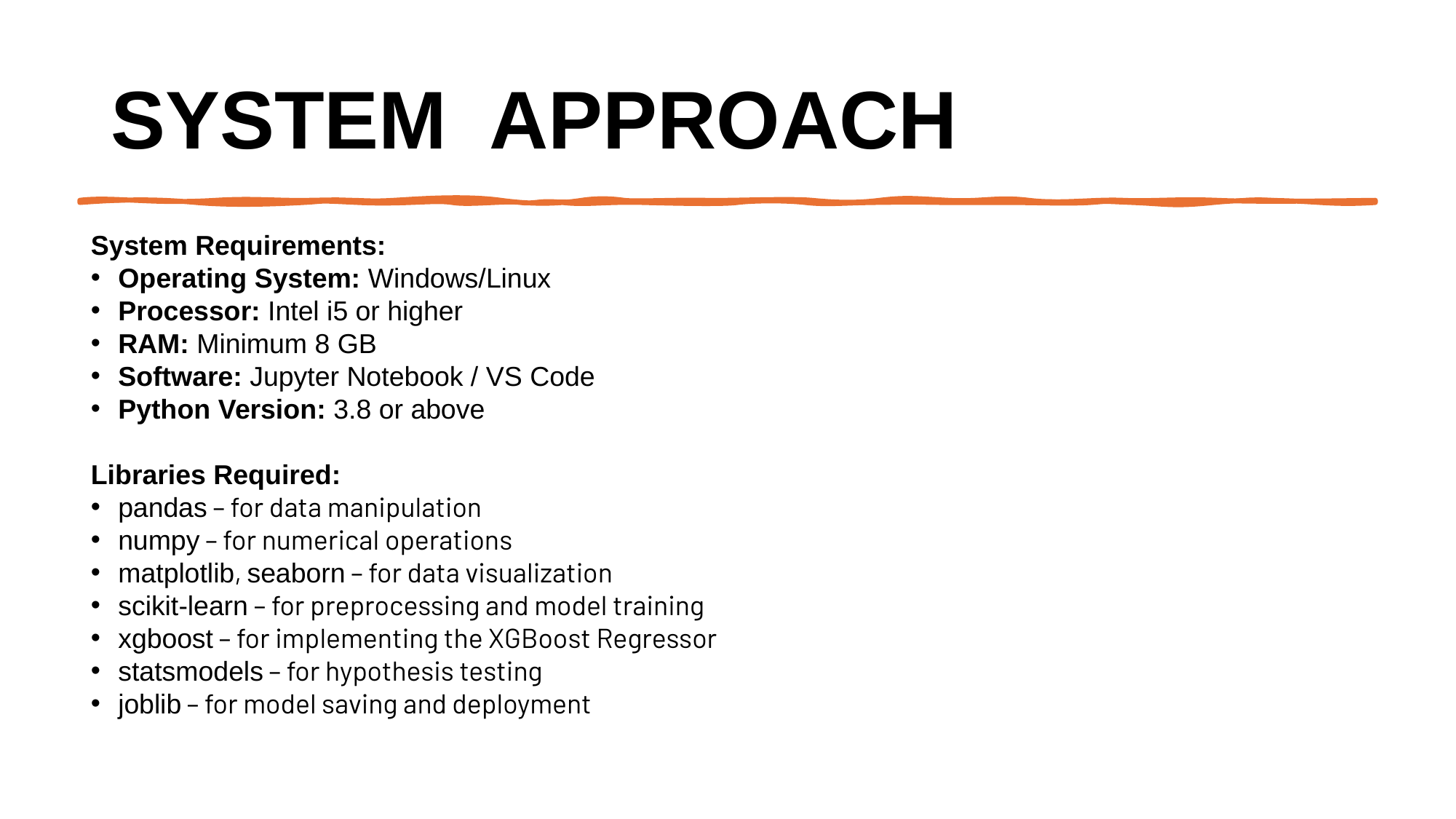

# System  Approach

System Requirements:
Operating System: Windows/Linux
Processor: Intel i5 or higher
RAM: Minimum 8 GB
Software: Jupyter Notebook / VS Code
Python Version: 3.8 or above

Libraries Required:
pandas – for data manipulation
numpy – for numerical operations
matplotlib, seaborn – for data visualization
scikit-learn – for preprocessing and model training
xgboost – for implementing the XGBoost Regressor
statsmodels – for hypothesis testing
joblib – for model saving and deployment